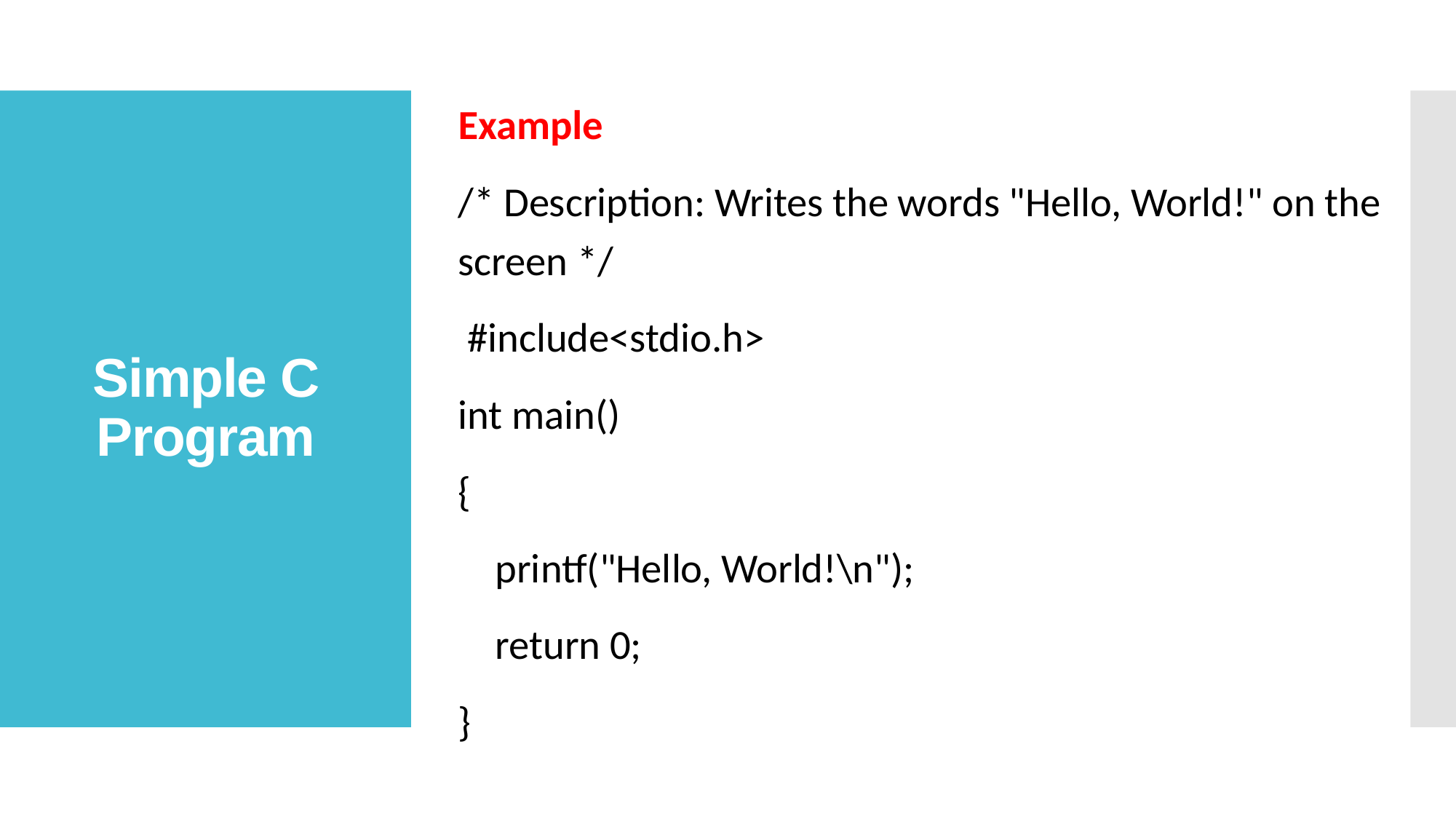

Example
/* Description: Writes the words "Hello, World!" on the screen */
 #include<stdio.h>
int main()
{
    printf("Hello, World!\n");
    return 0;
}
# Simple C Program